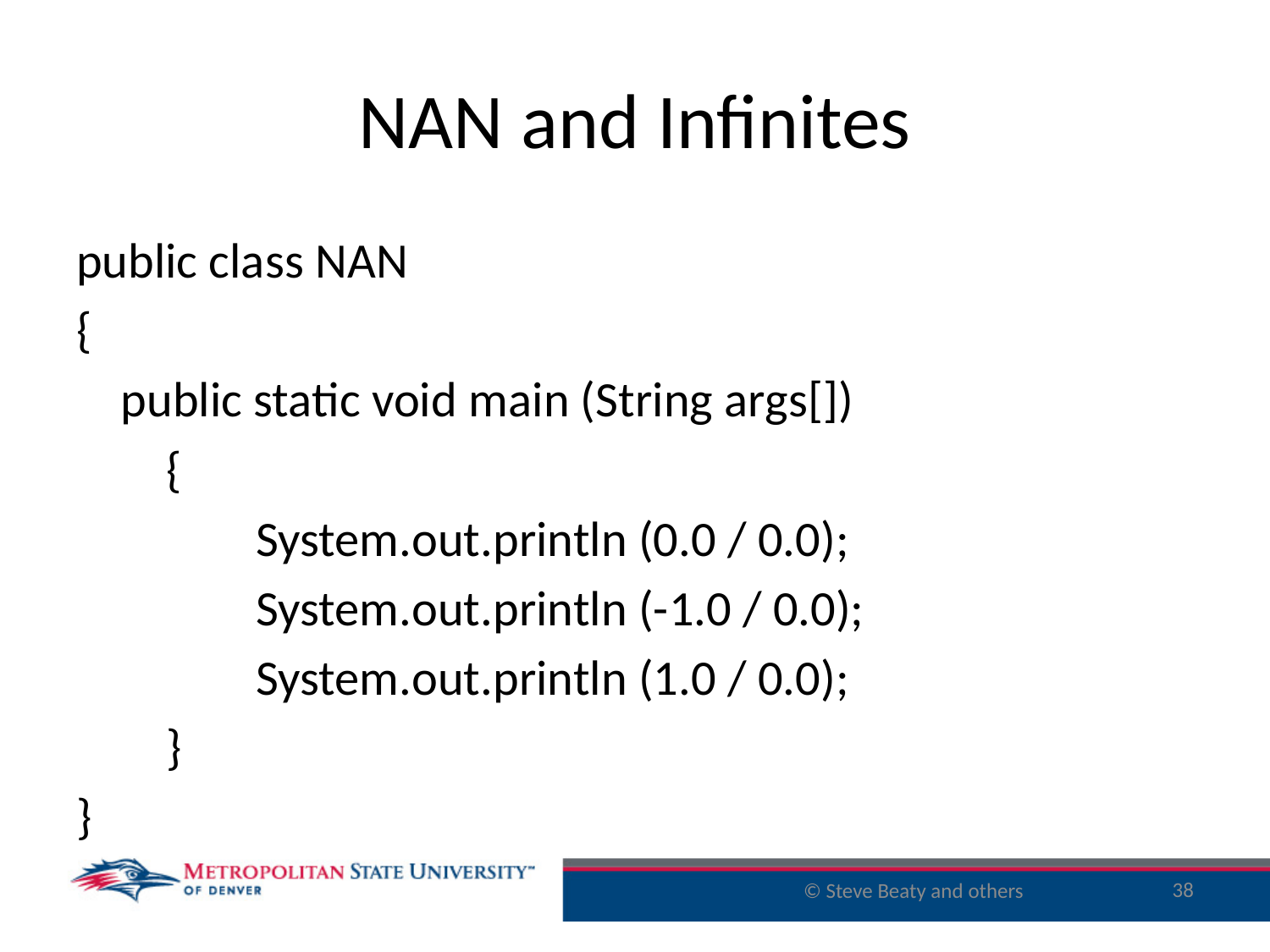

# NAN and Infinites
public class NAN
{
    public static void main (String args[])
        {
                System.out.println (0.0 / 0.0);
                System.out.println (-1.0 / 0.0);
                System.out.println (1.0 / 0.0);
        }
}

38
© Steve Beaty and others